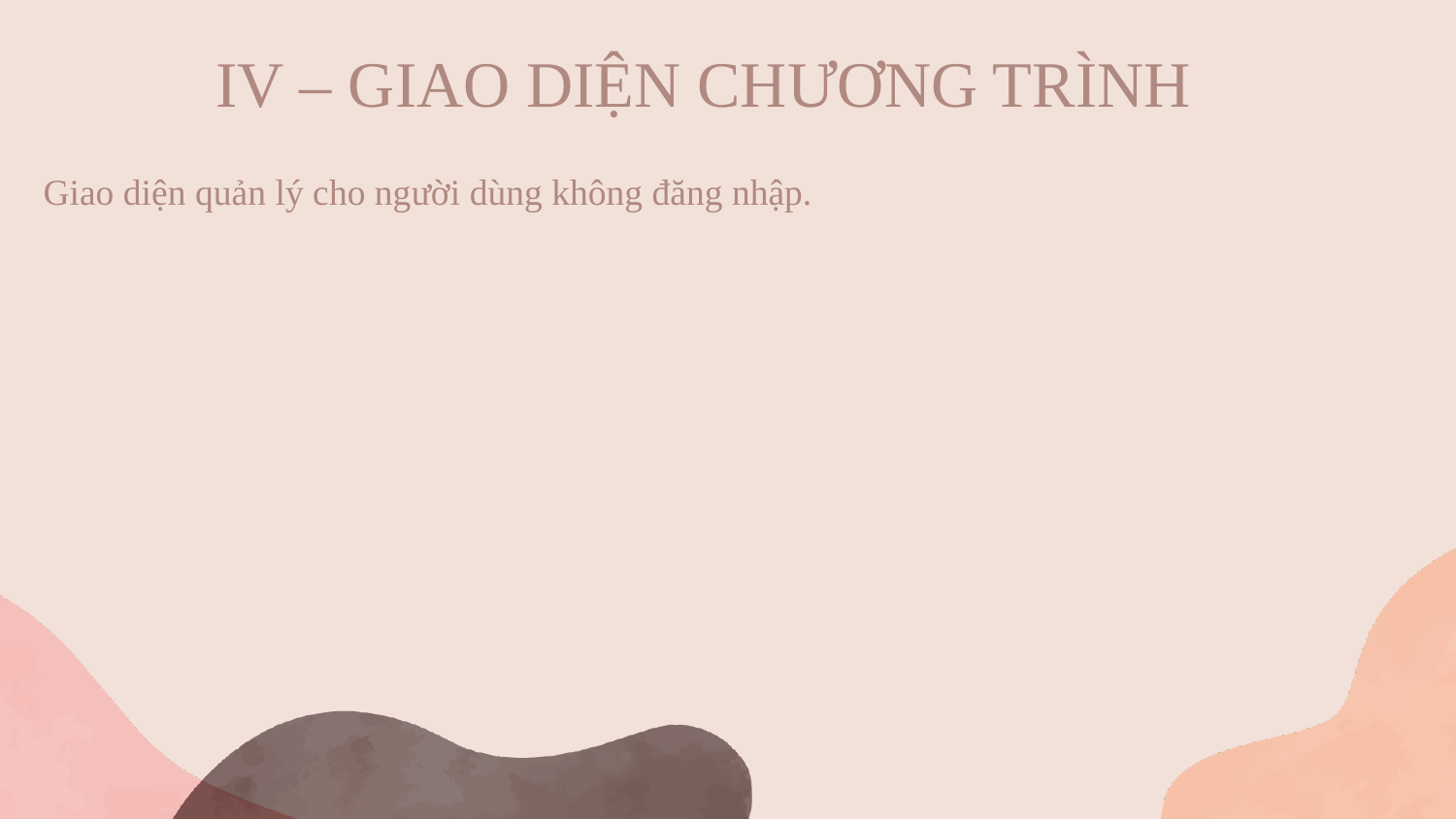

# IV – GIAO DIỆN CHƯƠNG TRÌNH
Giao diện quản lý cho người dùng không đăng nhập.